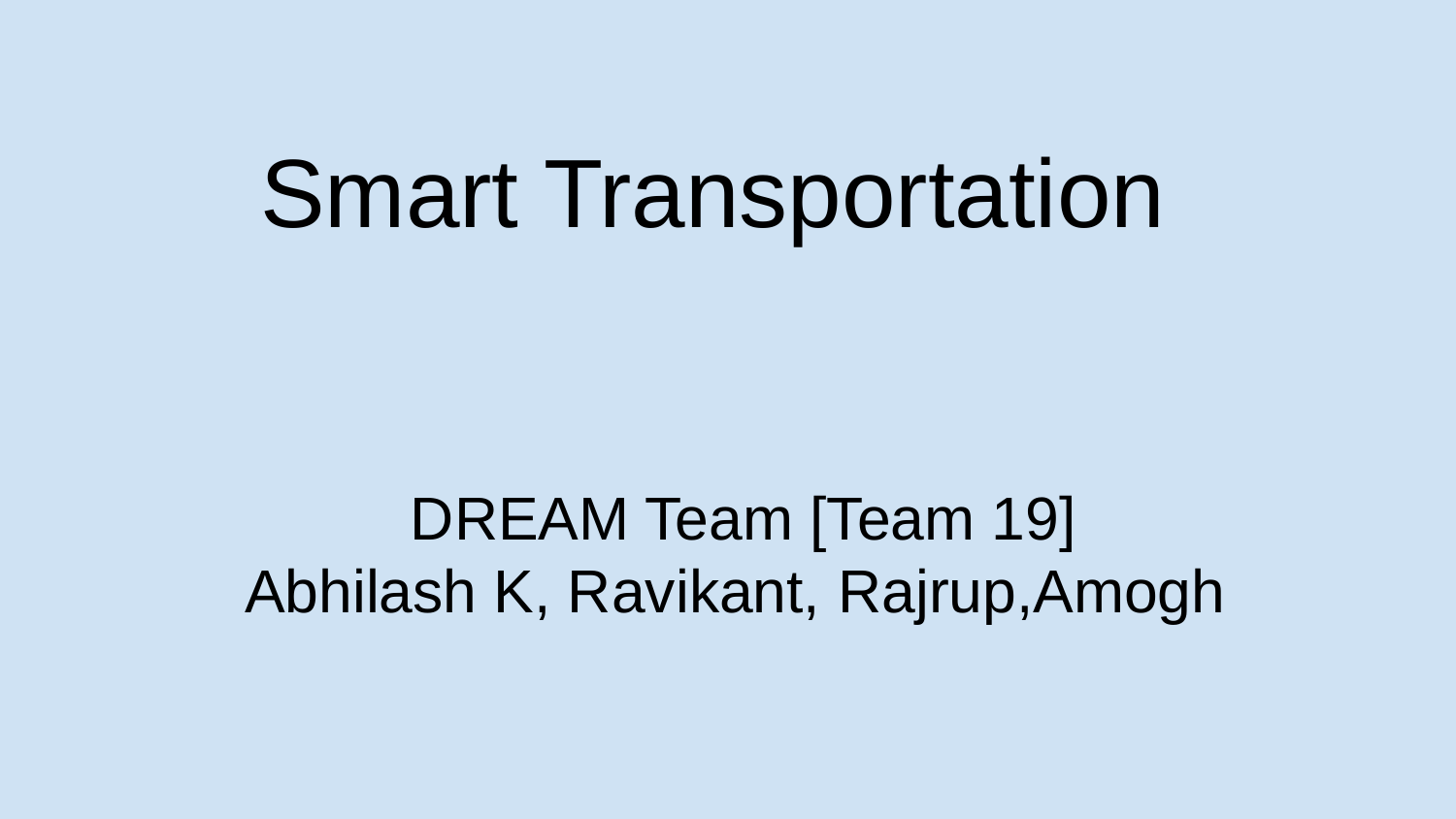

Smart Transportation

DREAM Team [Team 19]
Abhilash K, Ravikant, Rajrup,Amogh